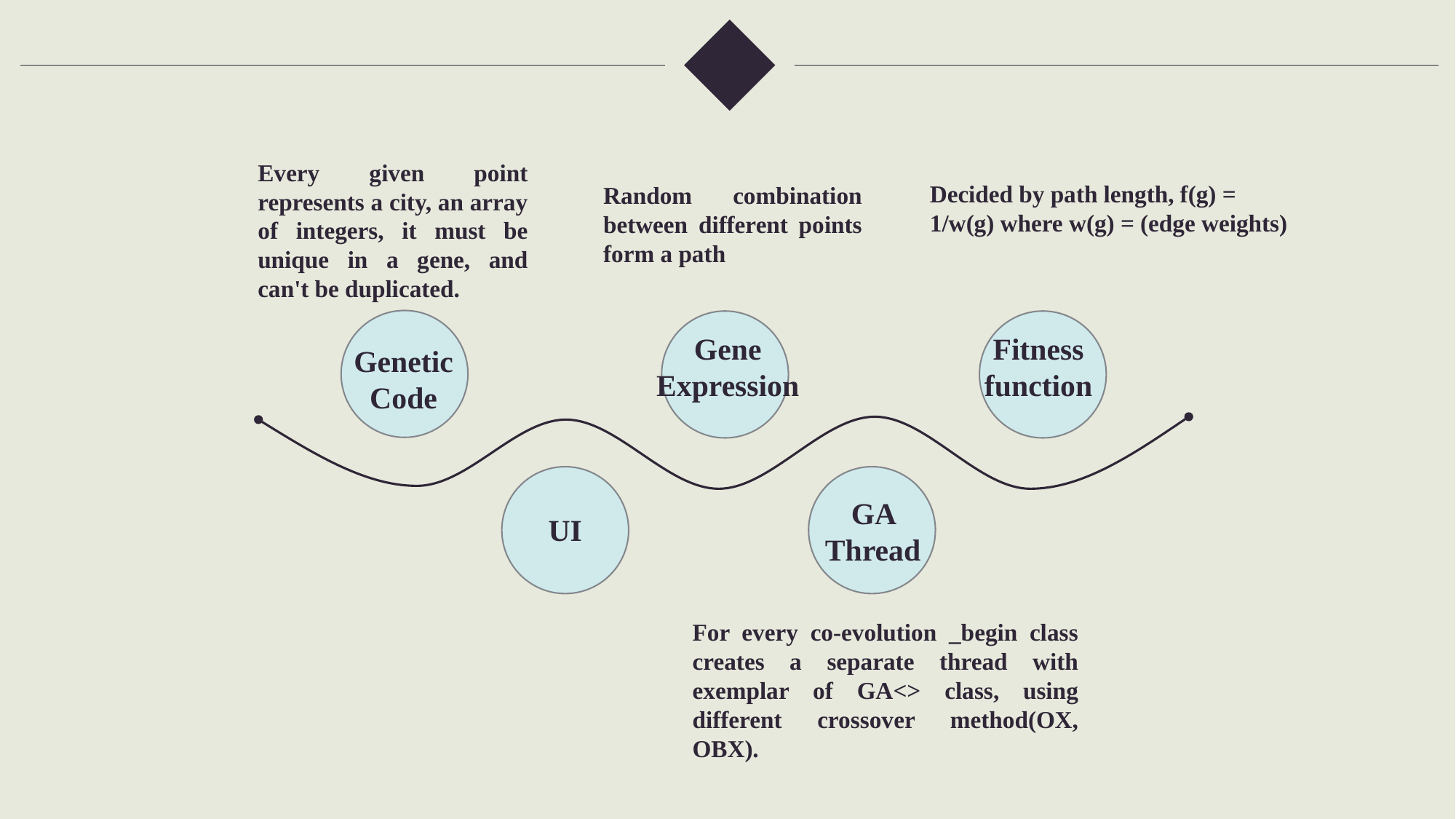

Every given point represents a city, an array of integers, it must be unique in a gene, and can't be duplicated.

Decided by path length, f(g) = 1/w(g) where w(g) = (edge weights)

Random combination between different points form a path

Gene Expression
Fitness function
Genetic Code

GA Thread
UI
For every co-evolution _begin class creates a separate thread with exemplar of GA<> class, using different crossover method(OX, OBX).